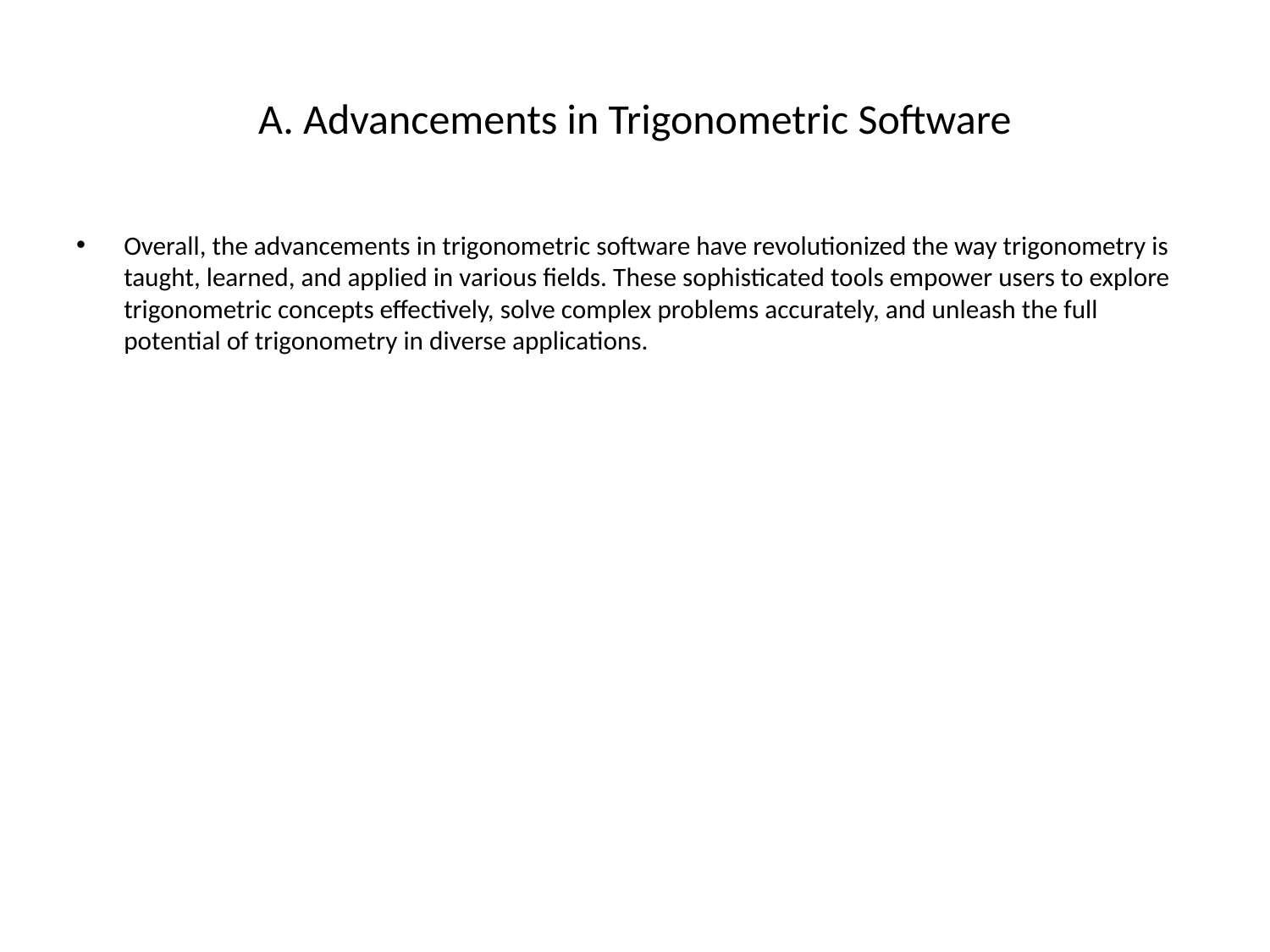

# A. Advancements in Trigonometric Software
Overall, the advancements in trigonometric software have revolutionized the way trigonometry is taught, learned, and applied in various fields. These sophisticated tools empower users to explore trigonometric concepts effectively, solve complex problems accurately, and unleash the full potential of trigonometry in diverse applications.